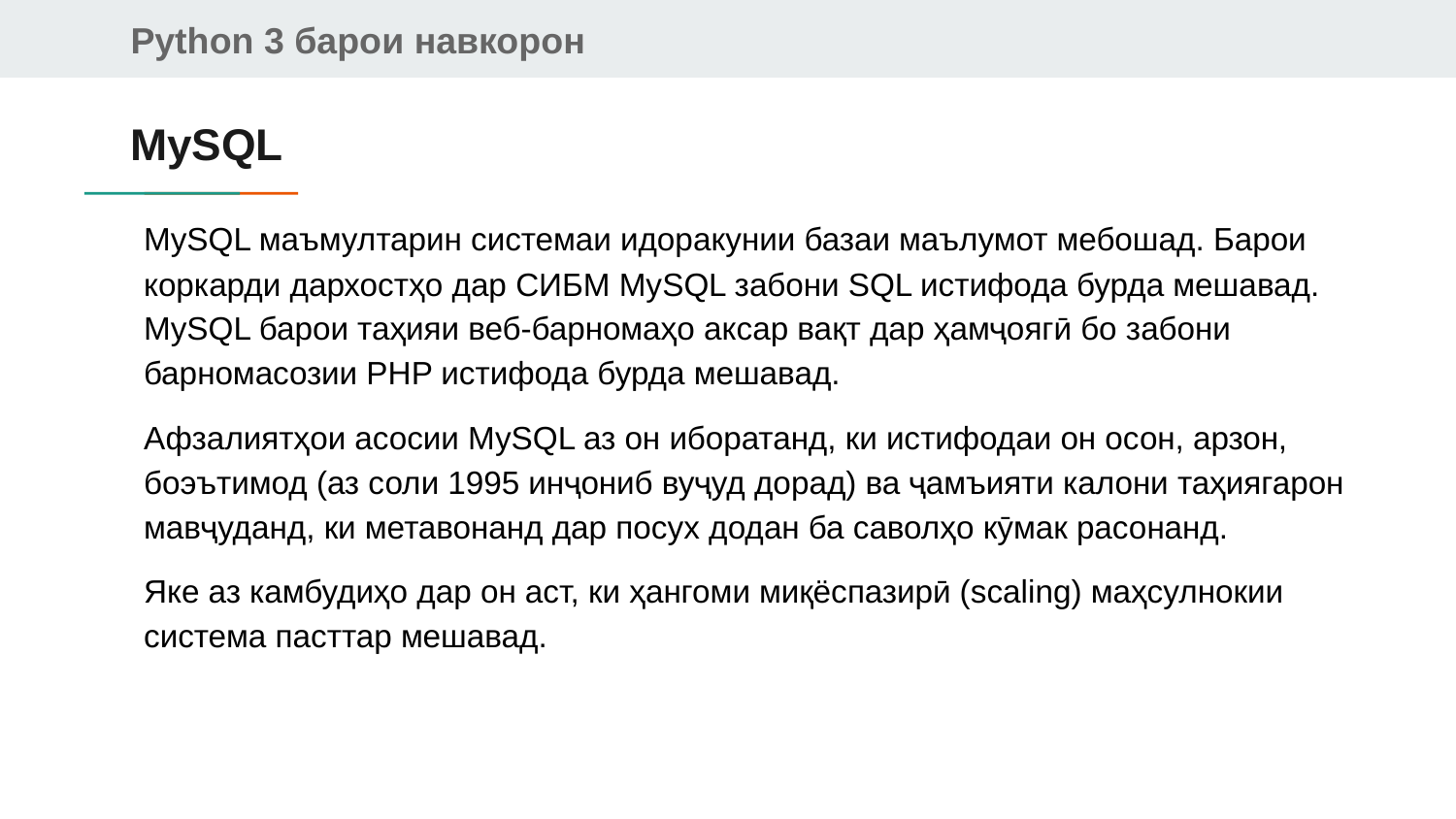

# MySQL
MySQL маъмултарин системаи идоракунии базаи маълумот мебошад. Барои коркарди дархостҳо дар СИБМ MySQL забони SQL истифода бурда мешавад. MySQL барои таҳияи веб-барномаҳо аксар вақт дар ҳамҷоягӣ бо забони барномасозии PHP истифода бурда мешавад.
Афзалиятҳои асосии MySQL аз он иборатанд, ки истифодаи он осон, арзон, боэътимод (аз соли 1995 инҷониб вуҷуд дорад) ва ҷамъияти калони таҳиягарон мавҷуданд, ки метавонанд дар посух додан ба саволҳо кӯмак расонанд.
Яке аз камбудиҳо дар он аст, ки ҳангоми миқёспазирӣ (scaling) маҳсулнокии система пасттар мешавад.